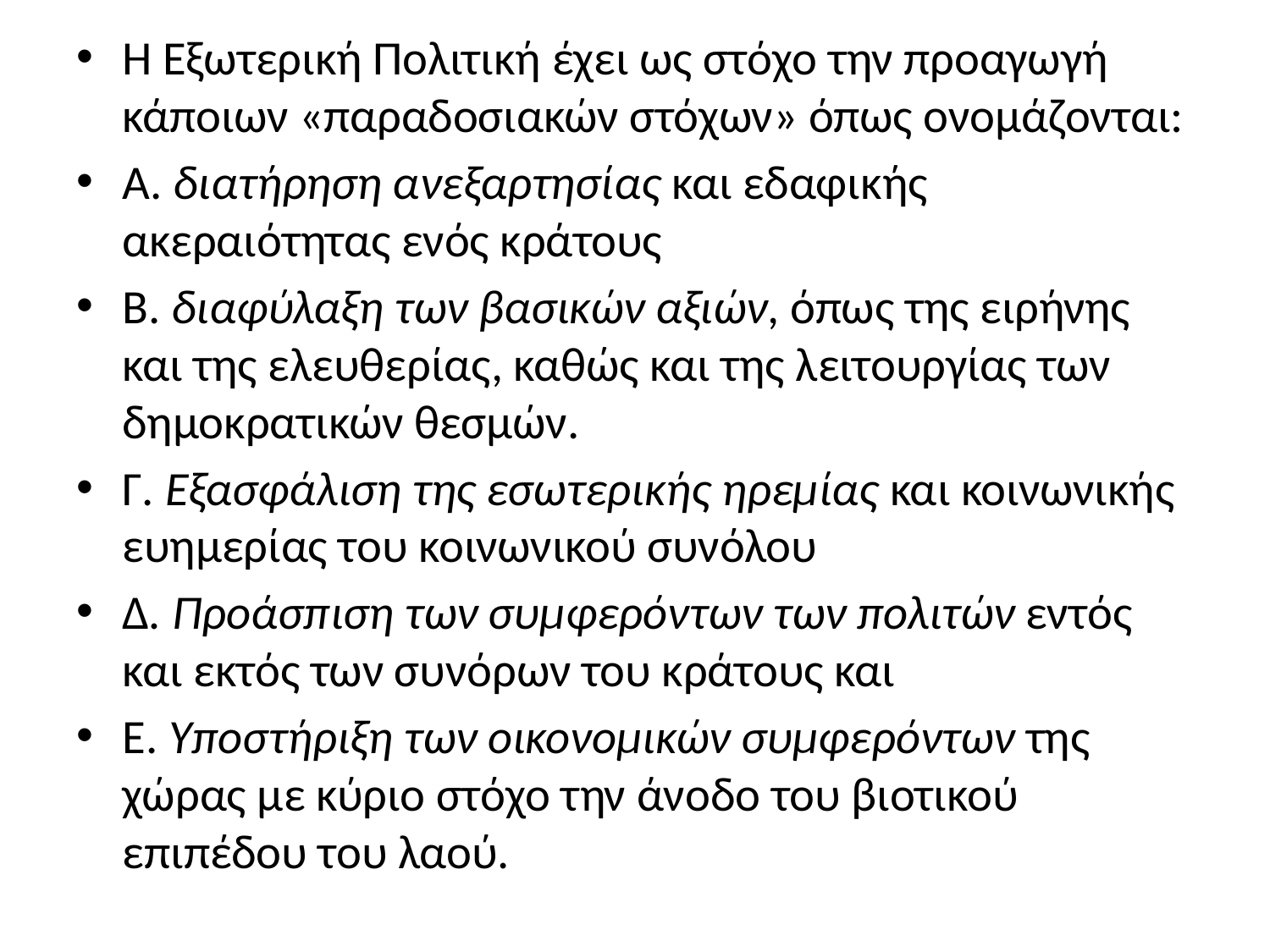

Η Εξωτερική Πολιτική έχει ως στόχο την προαγωγή κάποιων «παραδοσιακών στόχων» όπως ονομάζονται:
Α. διατήρηση ανεξαρτησίας και εδαφικής ακεραιότητας ενός κράτους
Β. διαφύλαξη των βασικών αξιών, όπως της ειρήνης και της ελευθερίας, καθώς και της λειτουργίας των δημοκρατικών θεσμών.
Γ. Εξασφάλιση της εσωτερικής ηρεμίας και κοινωνικής ευημερίας του κοινωνικού συνόλου
Δ. Προάσπιση των συμφερόντων των πολιτών εντός και εκτός των συνόρων του κράτους και
Ε. Υποστήριξη των οικονομικών συμφερόντων της χώρας με κύριο στόχο την άνοδο του βιοτικού επιπέδου του λαού.